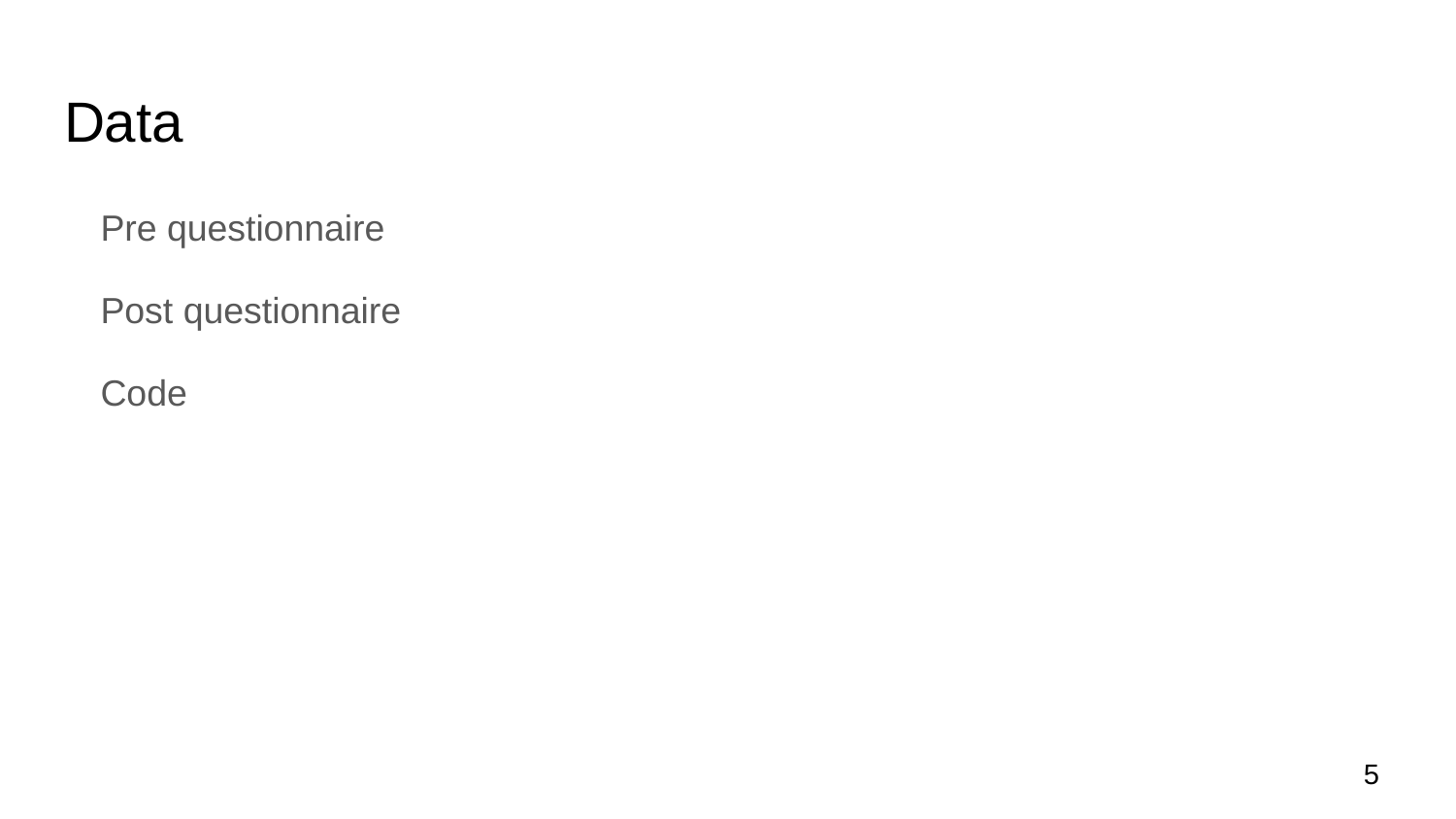

# Data
Pre questionnaire
Post questionnaire
Code
5